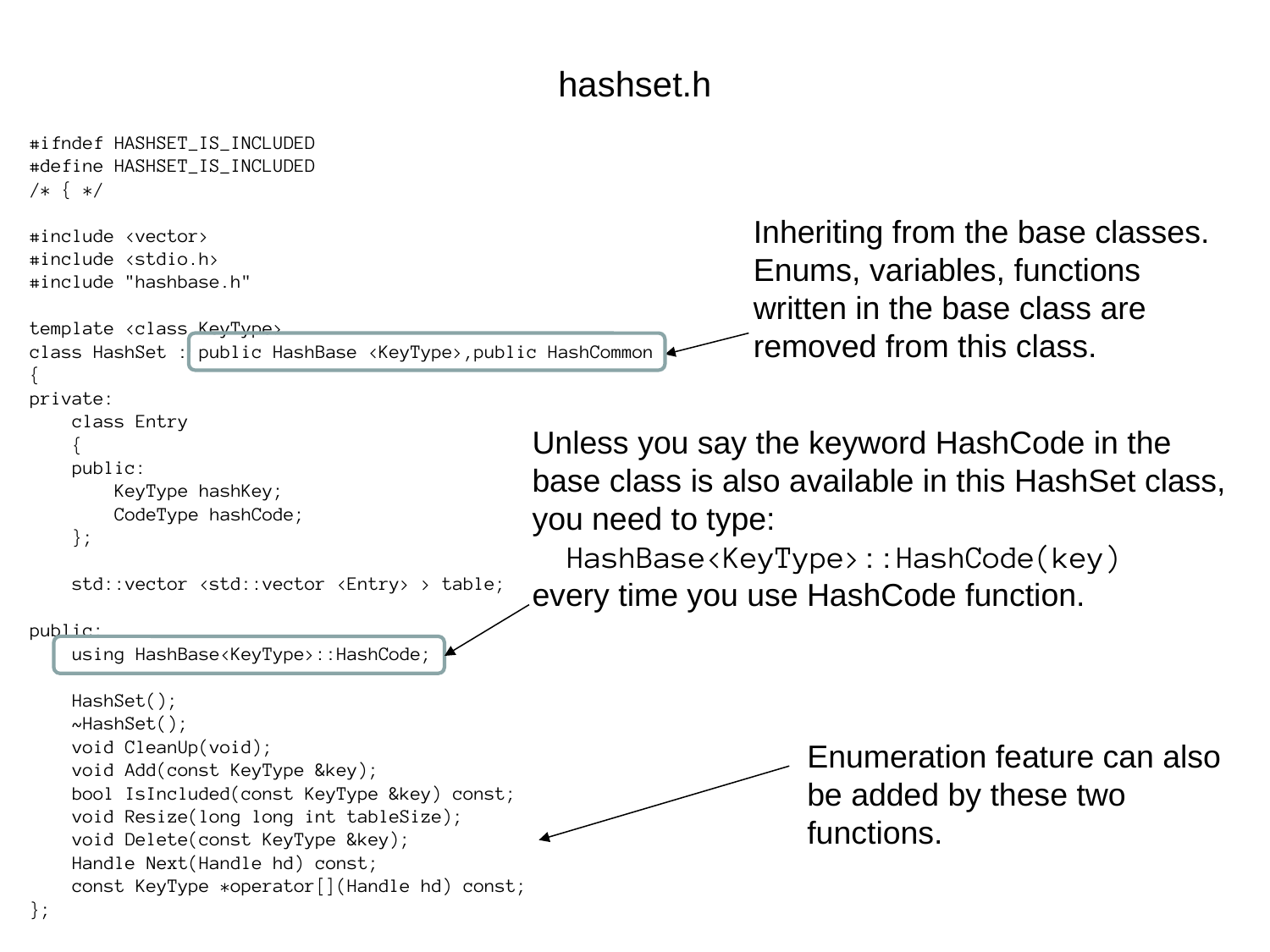

# hashset.h
#ifndef HASHSET_IS_INCLUDED
#define HASHSET_IS_INCLUDED
/* { */

#include <vector>
#include <stdio.h>
#include "hashbase.h"

template <class KeyType>
class HashSet : public HashBase <KeyType>,public HashCommon
{
private:
    class Entry
    {
    public:
        KeyType hashKey;
        CodeType hashCode;
    };

    std::vector <std::vector <Entry> > table;

public:
    using HashBase<KeyType>::HashCode;

    HashSet();
    ~HashSet();
    void CleanUp(void);
    void Add(const KeyType &key);
    bool IsIncluded(const KeyType &key) const;
    void Resize(long long int tableSize);
    void Delete(const KeyType &key);
    Handle Next(Handle hd) const;
    const KeyType *operator[](Handle hd) const;
};

Inheriting from the base classes.
Enums, variables, functions written in the base class are removed from this class.

Unless you say the keyword HashCode in the base class is also available in this HashSet class, you need to type:
    HashBase<KeyType>::HashCode(key)
every time you use HashCode function.

Enumeration feature can also be added by these two functions.